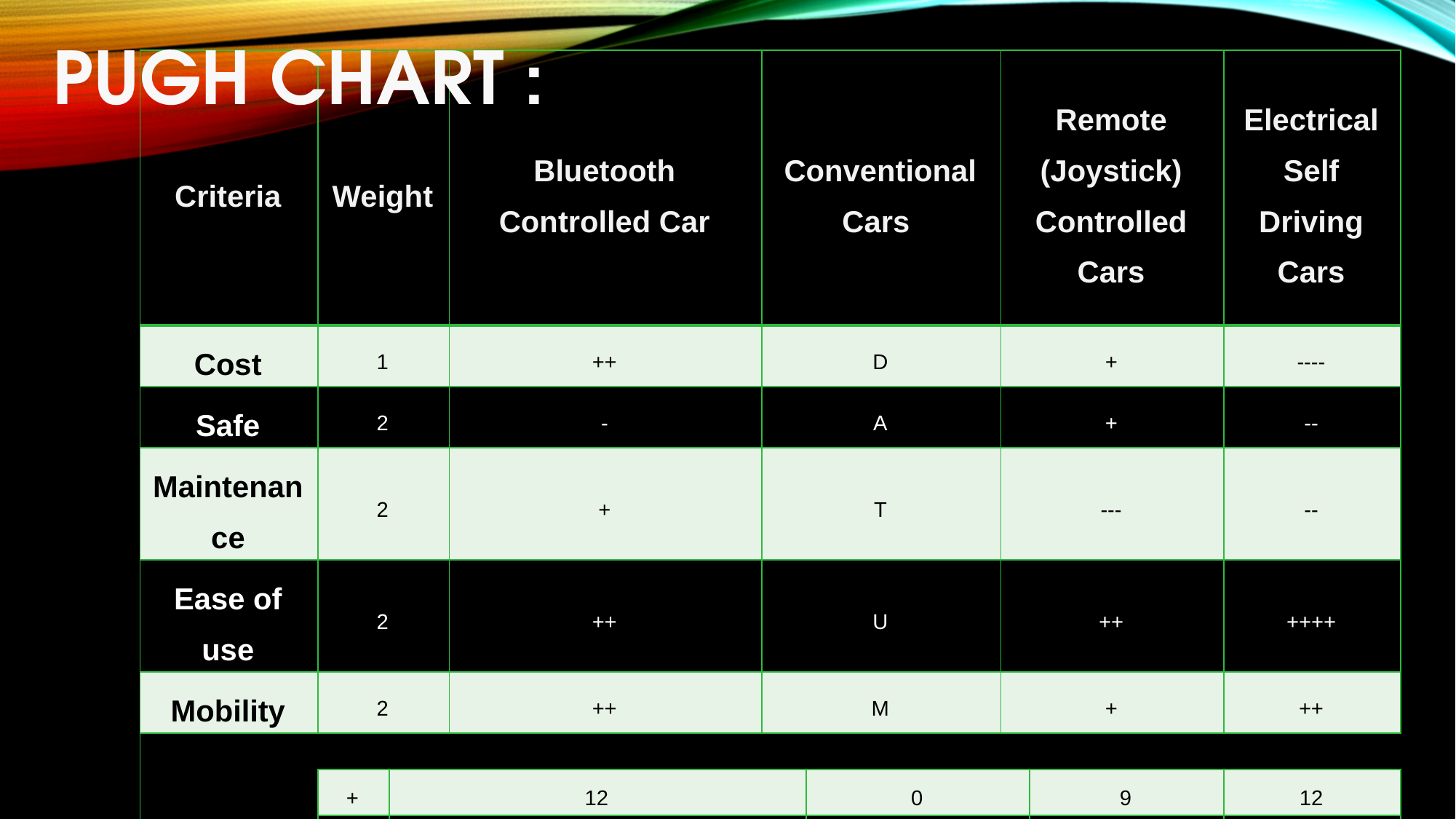

PUGH CHART :
| Criteria | Weight | Bluetooth Controlled Car | Bluetooth Controlled Car | Conventional Cars | Conventional Cars | Remote (Joystick) Controlled Cars | Remote (Joystick) Controlled Cars | Electrical Self Driving Cars |
| --- | --- | --- | --- | --- | --- | --- | --- | --- |
| Cost | 1 | ++ | ++ | D | D | + | + | ---- |
| Safe | 2 | - | - | A | A | + | + | -- |
| Maintenance | 2 | + | + | T | T | --- | --- | -- |
| Ease of use | 2 | ++ | ++ | U | U | ++ | ++ | ++++ |
| Mobility | 2 | ++ | ++ | M | M | + | + | ++ |
|  |  |  |  |  |  |  |  |  |
|  | + | 12 |  |  | 0 |  | 9 | 12 |
|  | 0 | 0 |  |  | 9 |  | 0 | 0 |
|  | - | 2 |  |  | 0 |  | 6 | 12 |
|  | Total | 10 |  |  | 0 |  | 3 | 0 |